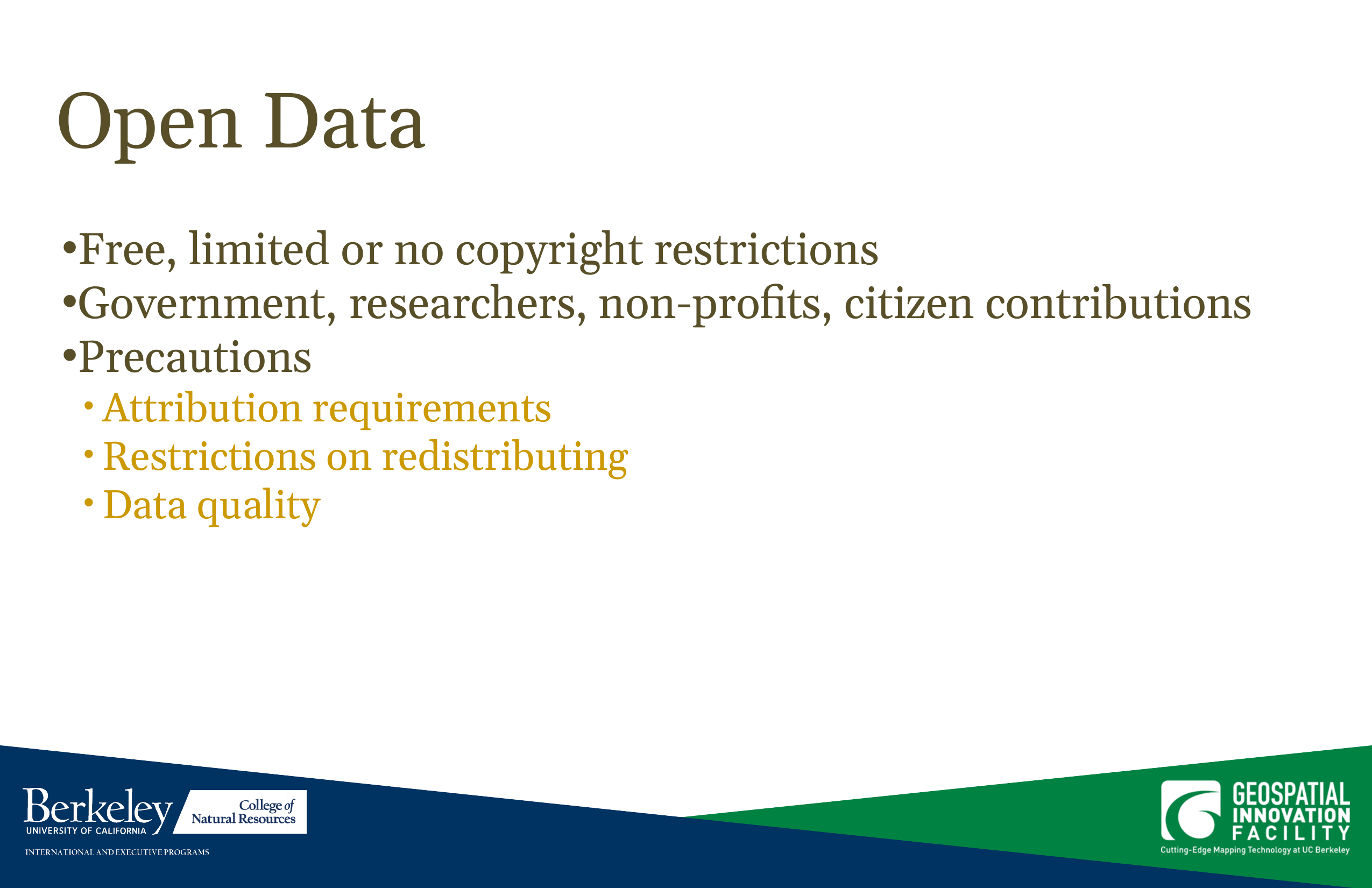

Open Data
Free, limited or no copyright restrictions
Government, researchers, non-profits, citizen contributions
Precautions
Attribution requirements
Restrictions on redistributing
Data quality